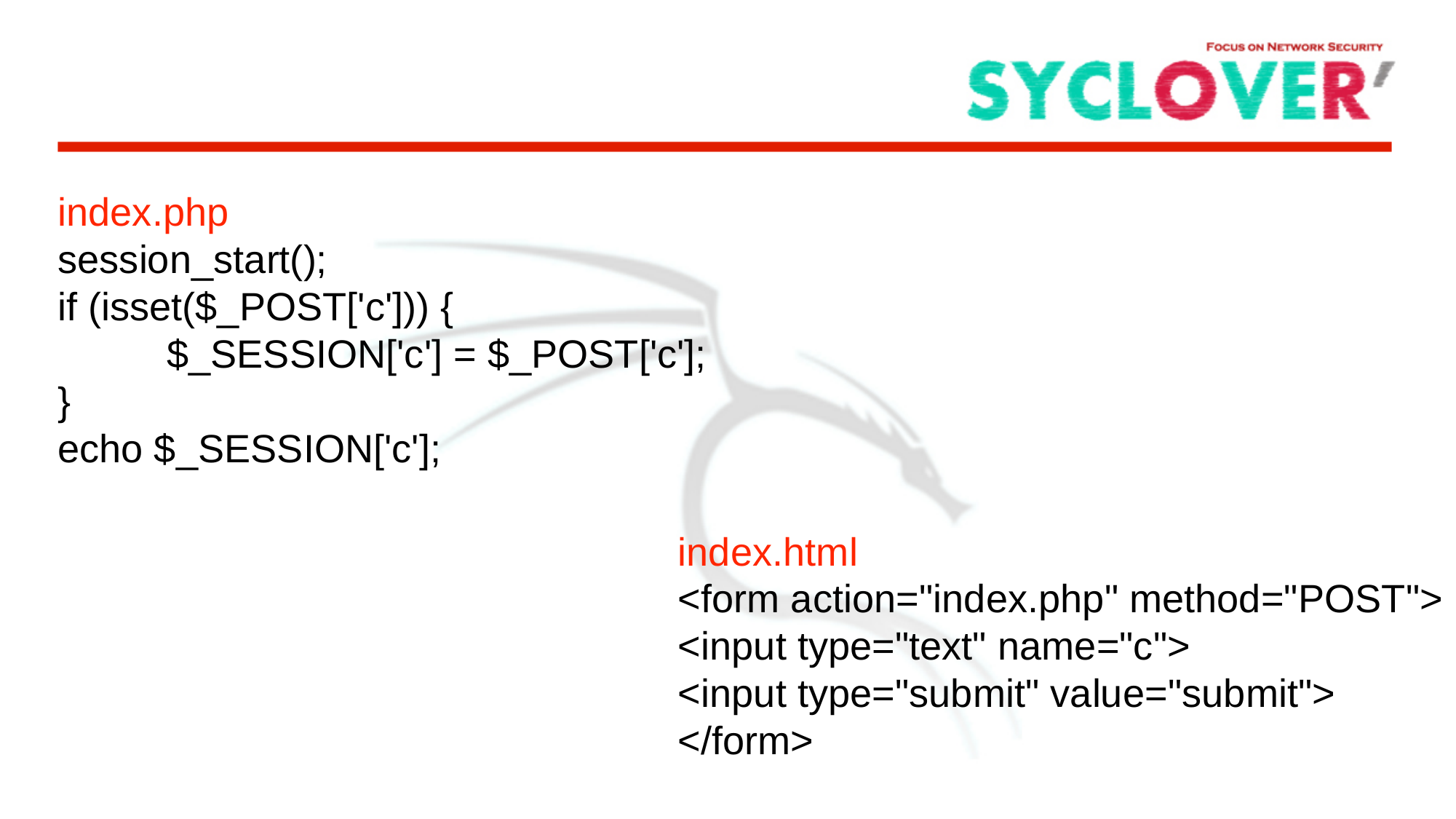

index.php
session_start();
if (isset($_POST['c'])) {
	$_SESSION['c'] = $_POST['c'];
}
echo $_SESSION['c'];
index.html
<form action="index.php" method="POST">
<input type="text" name="c">
<input type="submit" value="submit">
</form>